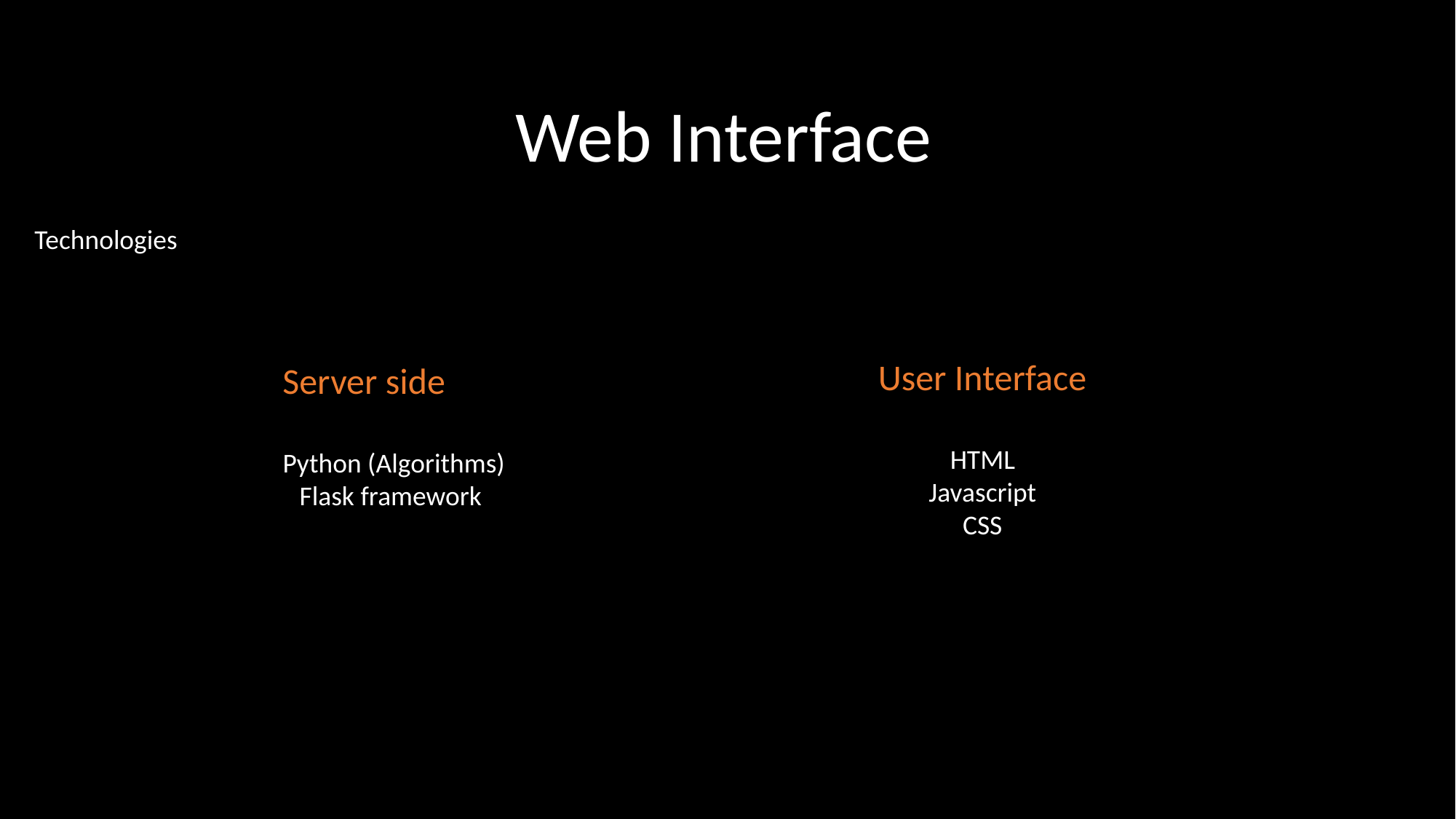

Web Interface

Technologies
User Interface

HTML
Javascript
CSS
Server side

Python (Algorithms)
Flask framework